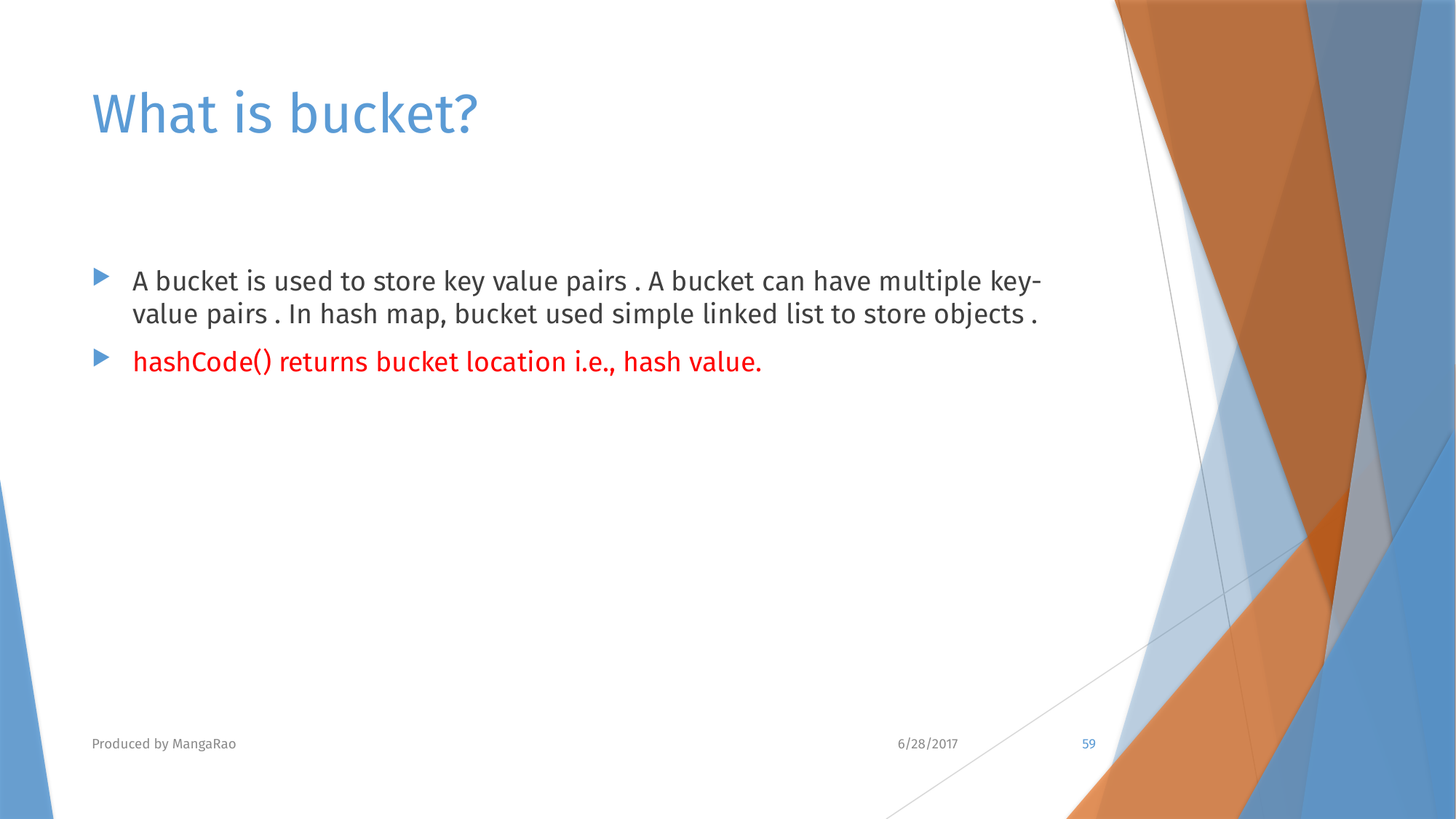

# What is bucket?
A bucket is used to store key value pairs . A bucket can have multiple key-value pairs . In hash map, bucket used simple linked list to store objects .
hashCode() returns bucket location i.e., hash value.
Produced by MangaRao
6/28/2017
59